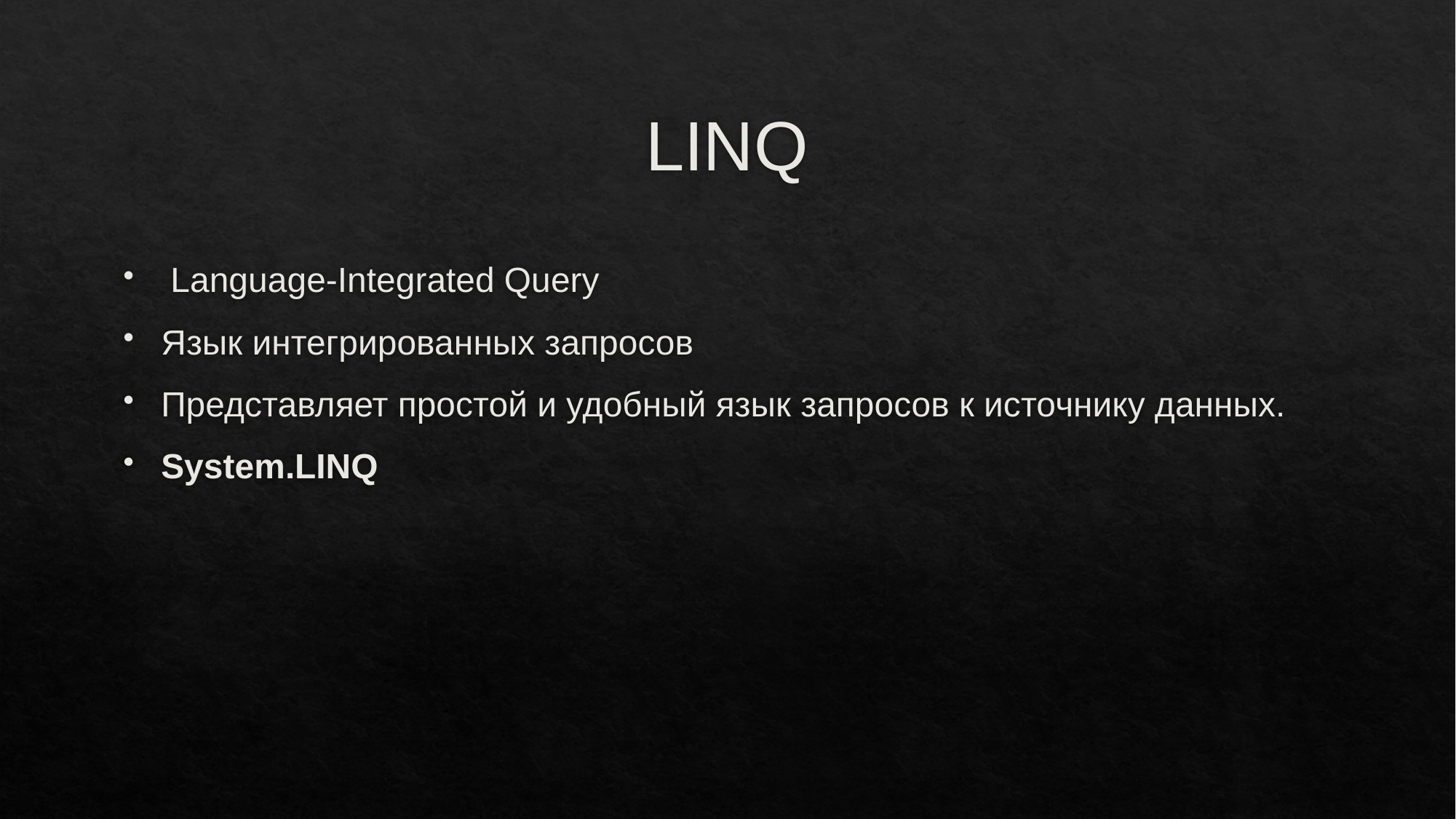

# LINQ
 Language-Integrated Query
Язык интегрированных запросов
Представляет простой и удобный язык запросов к источнику данных.
System.LINQ